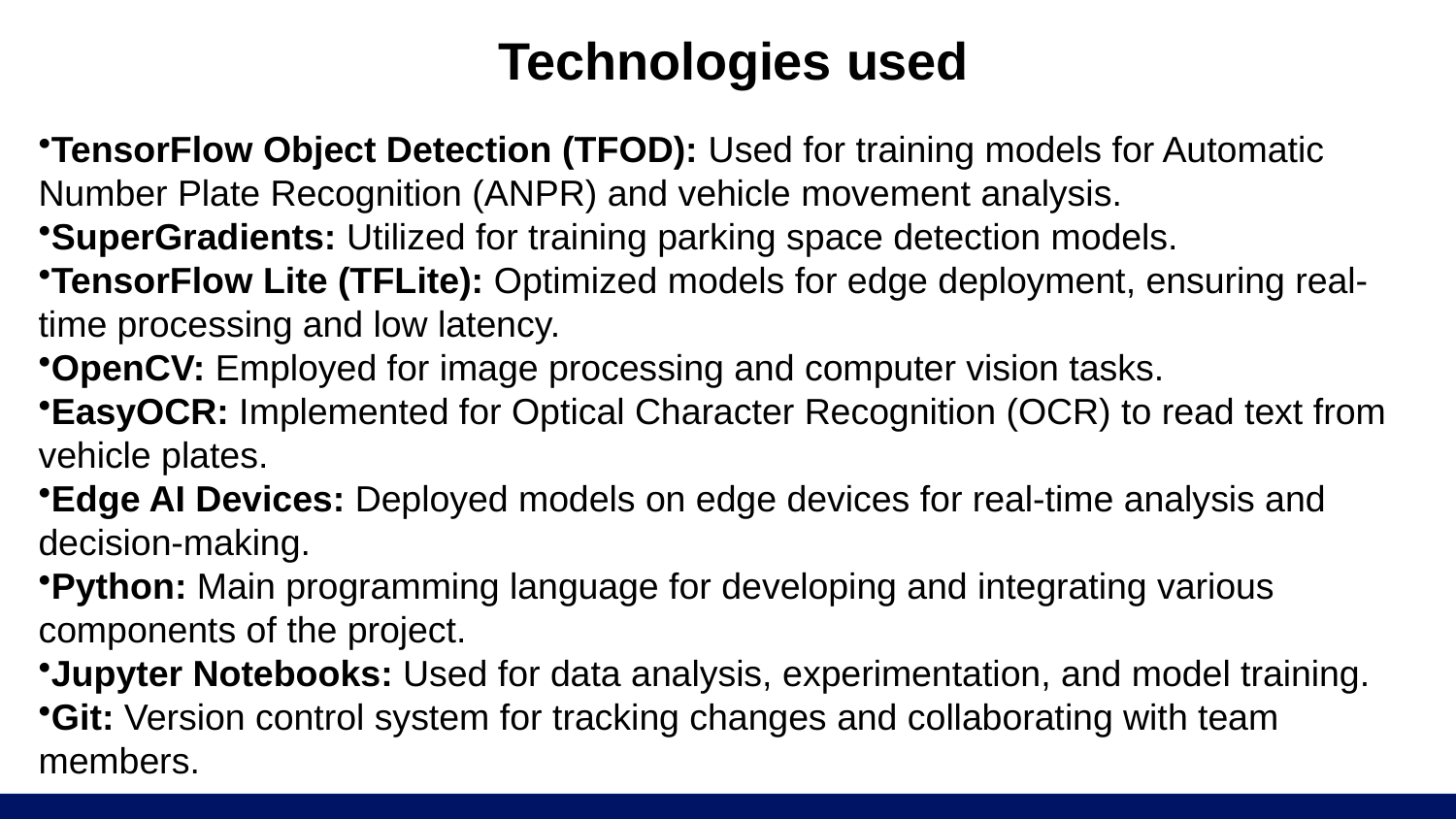

# Technologies used
TensorFlow Object Detection (TFOD): Used for training models for Automatic Number Plate Recognition (ANPR) and vehicle movement analysis.
SuperGradients: Utilized for training parking space detection models.
TensorFlow Lite (TFLite): Optimized models for edge deployment, ensuring real-time processing and low latency.
OpenCV: Employed for image processing and computer vision tasks.
EasyOCR: Implemented for Optical Character Recognition (OCR) to read text from vehicle plates.
Edge AI Devices: Deployed models on edge devices for real-time analysis and decision-making.
Python: Main programming language for developing and integrating various components of the project.
Jupyter Notebooks: Used for data analysis, experimentation, and model training.
Git: Version control system for tracking changes and collaborating with team members.